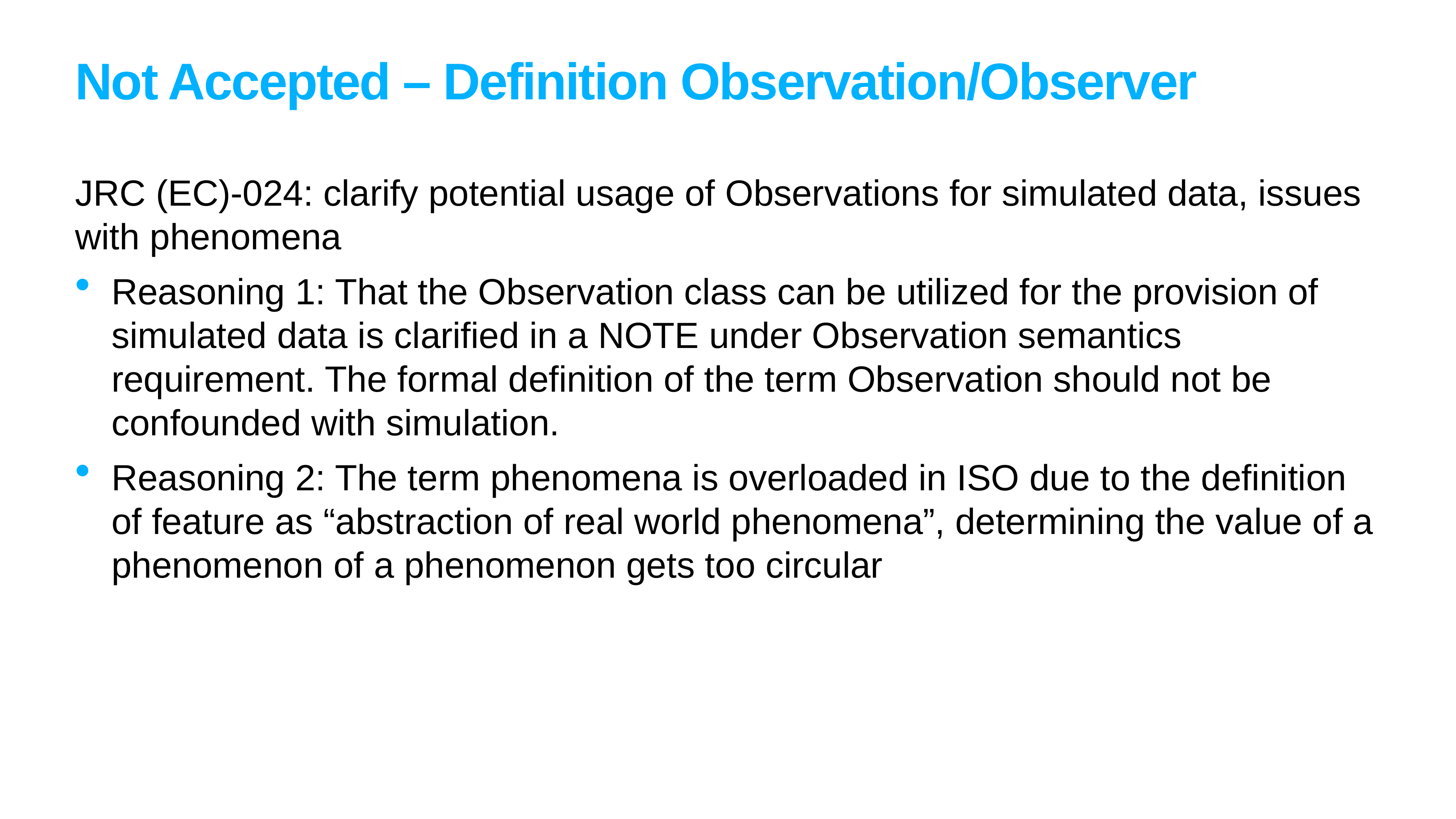

# Not Accepted – Definition Observation/Observer
JRC (EC)-024: clarify potential usage of Observations for simulated data, issues with phenomena
Reasoning 1: That the Observation class can be utilized for the provision of simulated data is clarified in a NOTE under Observation semantics requirement. The formal definition of the term Observation should not be confounded with simulation.
Reasoning 2: The term phenomena is overloaded in ISO due to the definition of feature as “abstraction of real world phenomena”, determining the value of a phenomenon of a phenomenon gets too circular